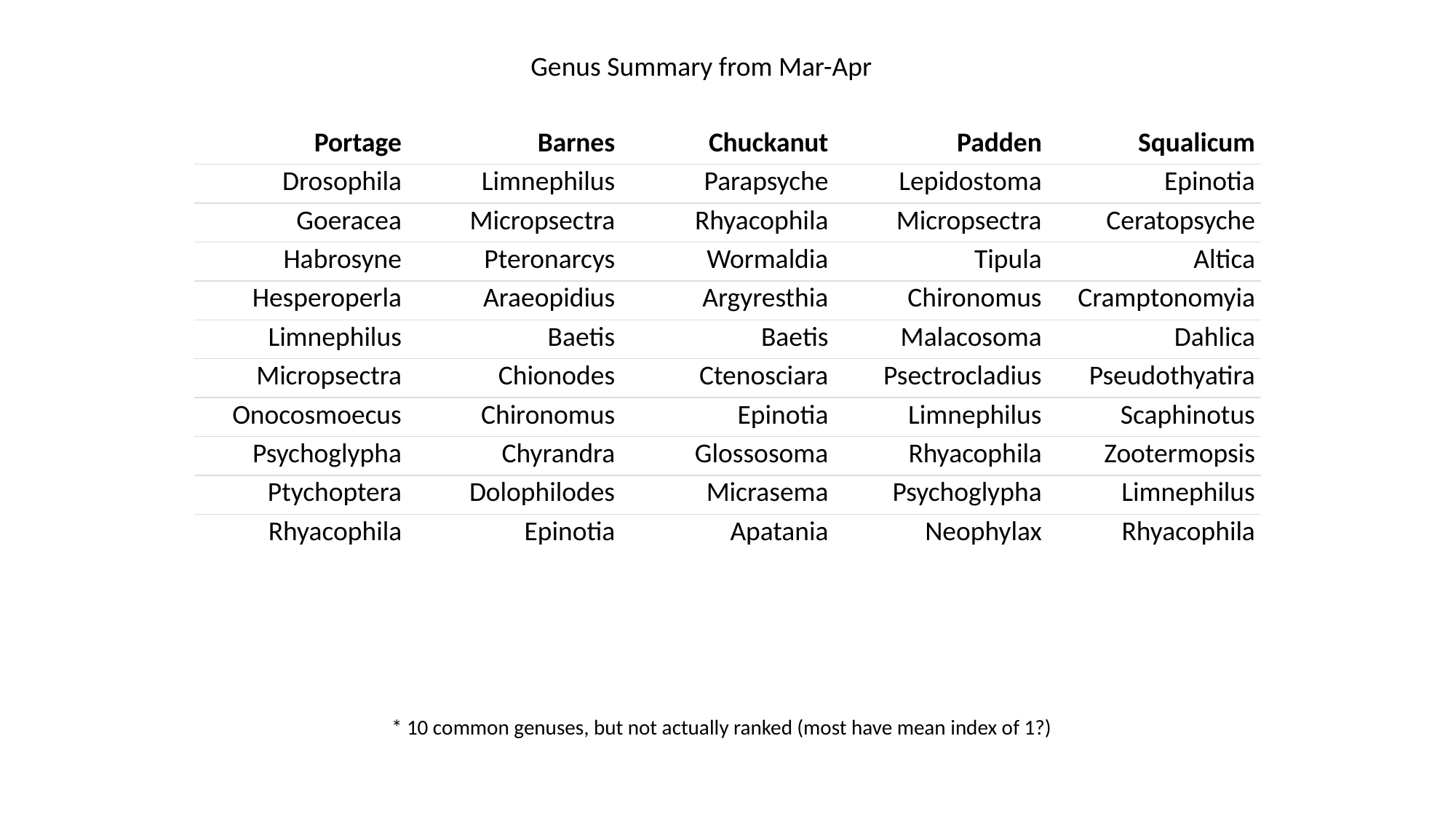

Genus Summary from Mar-Apr
| Portage | Barnes | Chuckanut | Padden | Squalicum |
| --- | --- | --- | --- | --- |
| Drosophila | Limnephilus | Parapsyche | Lepidostoma | Epinotia |
| Goeracea | Micropsectra | Rhyacophila | Micropsectra | Ceratopsyche |
| Habrosyne | Pteronarcys | Wormaldia | Tipula | Altica |
| Hesperoperla | Araeopidius | Argyresthia | Chironomus | Cramptonomyia |
| Limnephilus | Baetis | Baetis | Malacosoma | Dahlica |
| Micropsectra | Chionodes | Ctenosciara | Psectrocladius | Pseudothyatira |
| Onocosmoecus | Chironomus | Epinotia | Limnephilus | Scaphinotus |
| Psychoglypha | Chyrandra | Glossosoma | Rhyacophila | Zootermopsis |
| Ptychoptera | Dolophilodes | Micrasema | Psychoglypha | Limnephilus |
| Rhyacophila | Epinotia | Apatania | Neophylax | Rhyacophila |
* 10 common genuses, but not actually ranked (most have mean index of 1?)